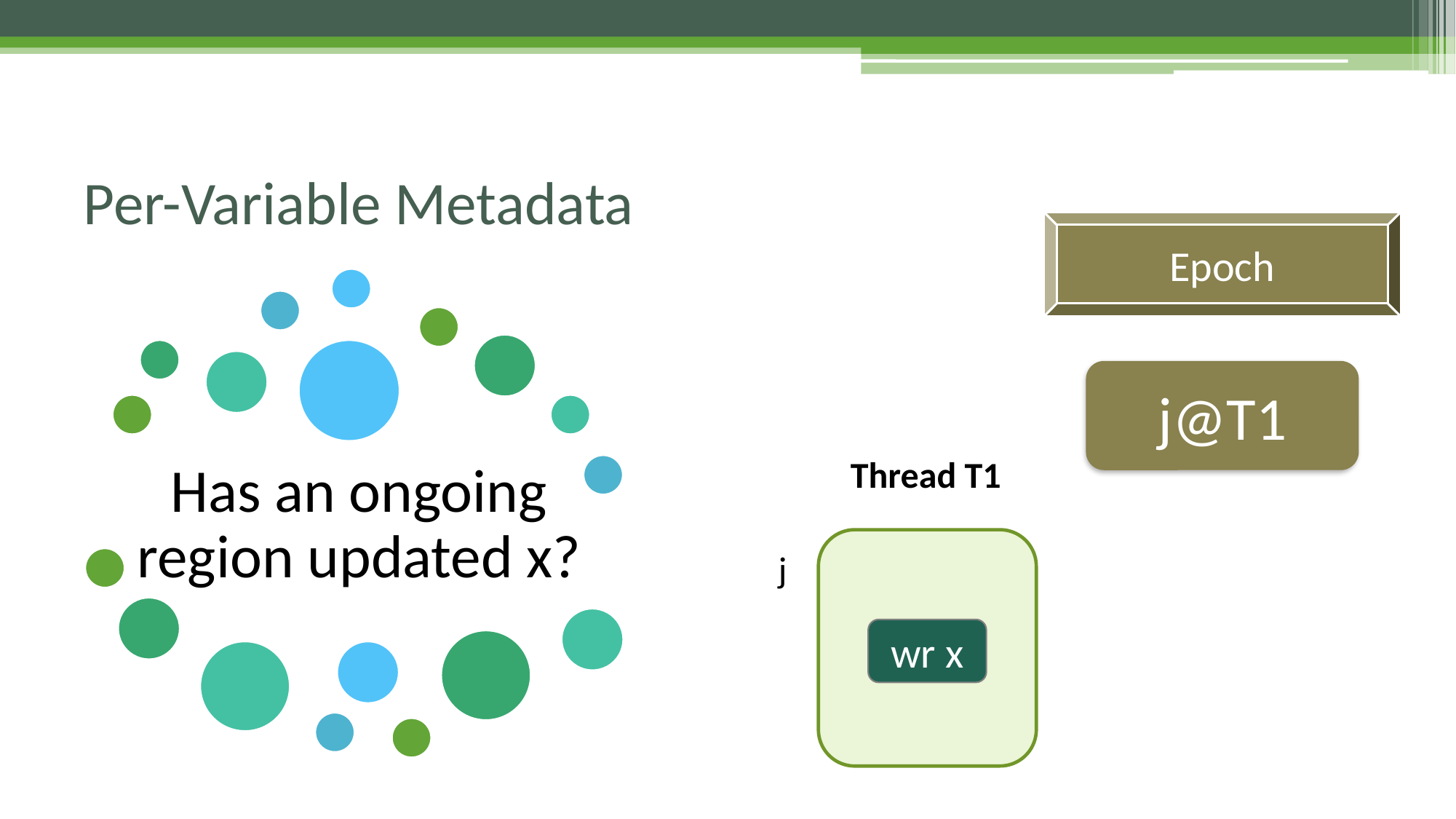

# Per-Variable Metadata
Epoch
Has an ongoing region updated x?
j@T1
     Thread T1

j
wr x